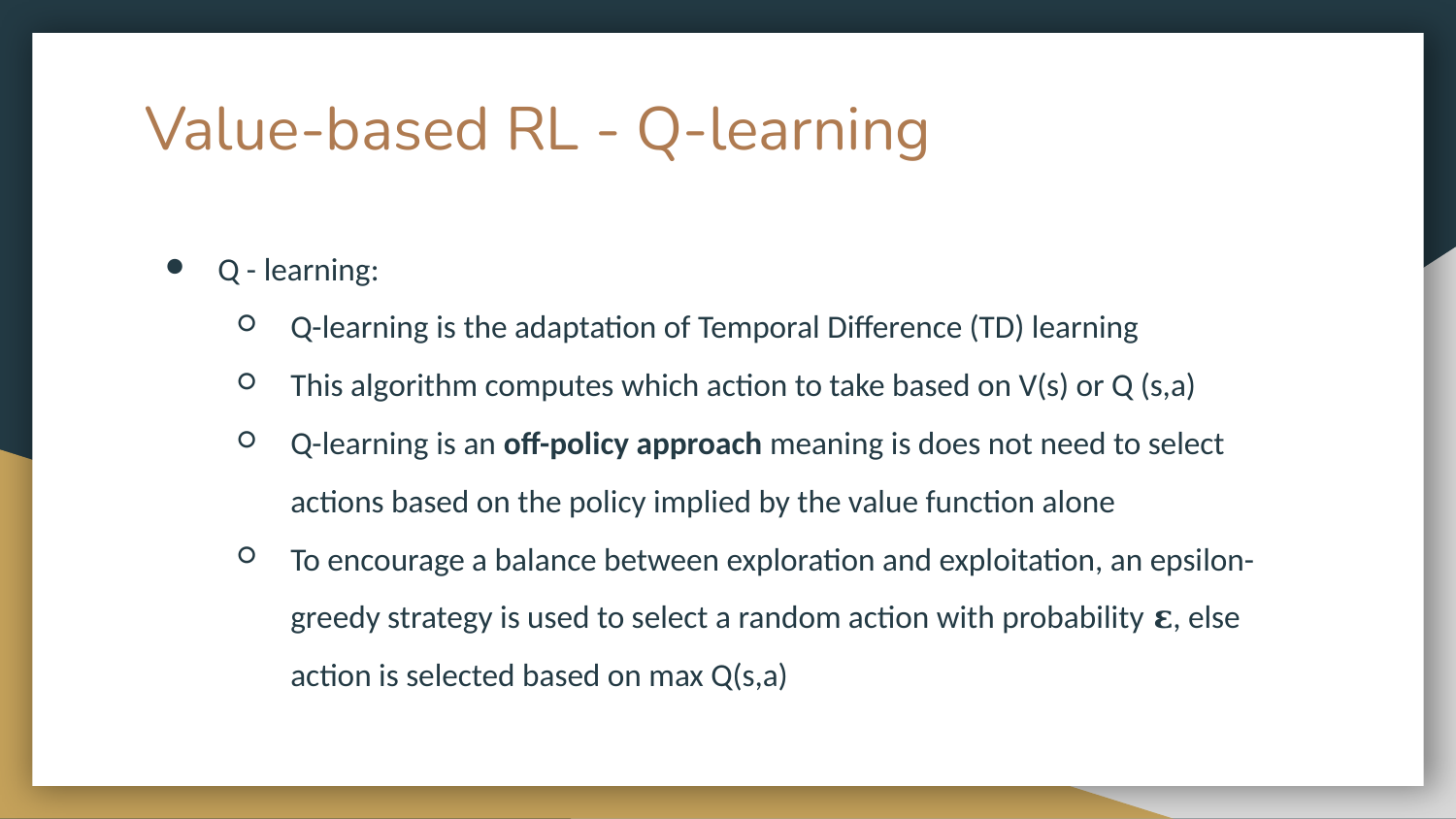

# Value-based RL - Q-learning
Q - learning:
Q-learning is the adaptation of Temporal Difference (TD) learning
This algorithm computes which action to take based on V(s) or Q (s,a)
Q-learning is an off-policy approach meaning is does not need to select actions based on the policy implied by the value function alone
To encourage a balance between exploration and exploitation, an epsilon-greedy strategy is used to select a random action with probability 𝛆, else action is selected based on max Q(s,a)